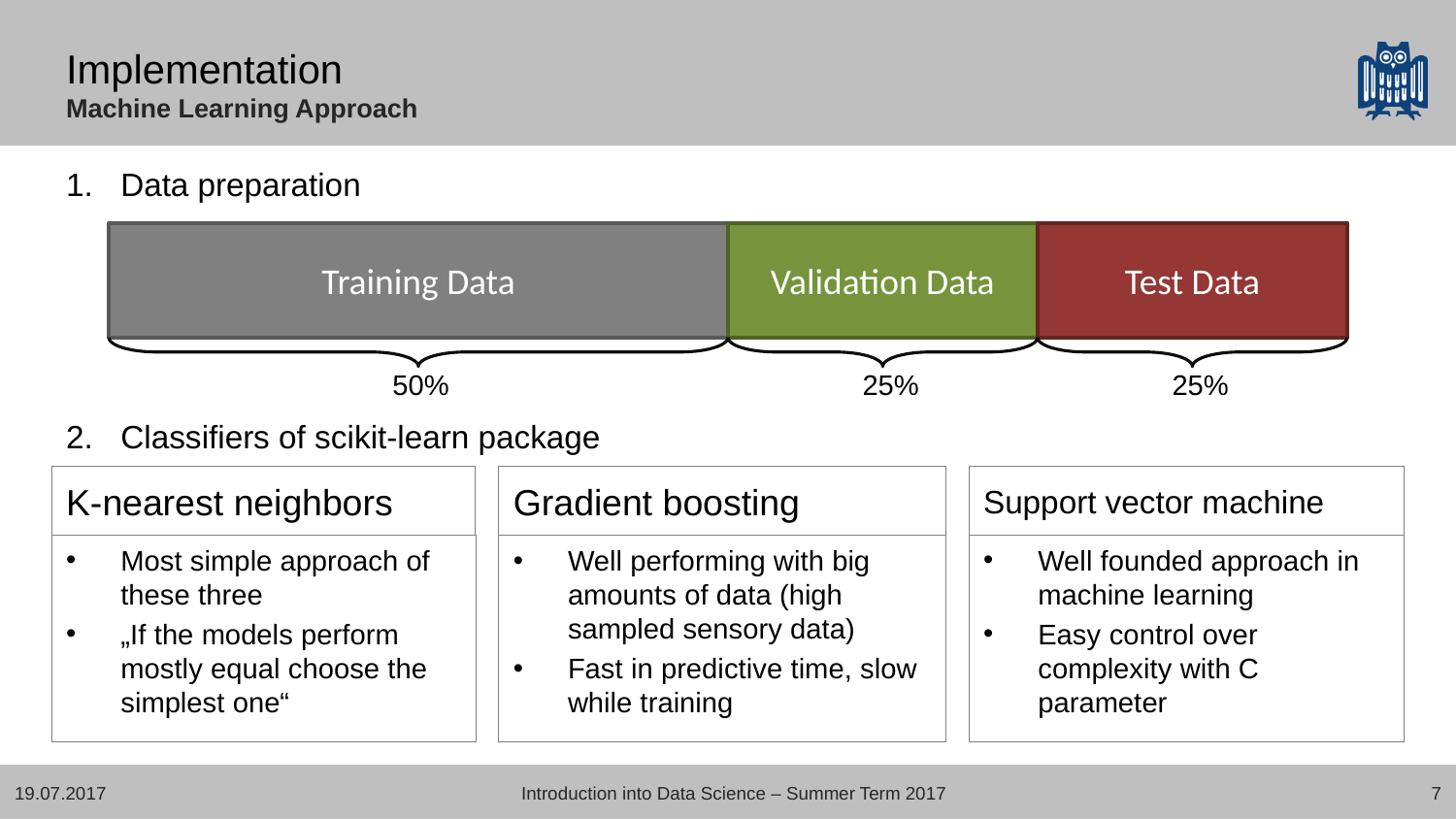

# Implementation Machine Learning Approach

Data preparation

Training Data
Validation Data
Test Data
50%
25%
25%
Classifiers of scikit-learn package
Support vector machine
K-nearest neighbors
Gradient boosting
Most simple approach of these three
„If the models perform mostly equal choose the simplest one“
Well performing with big amounts of data (high sampled sensory data)
Fast in predictive time, slow while training
Well founded approach in machine learning
Easy control over complexity with C parameter
19.07.2017
Introduction into Data Science – Summer Term 2017
7